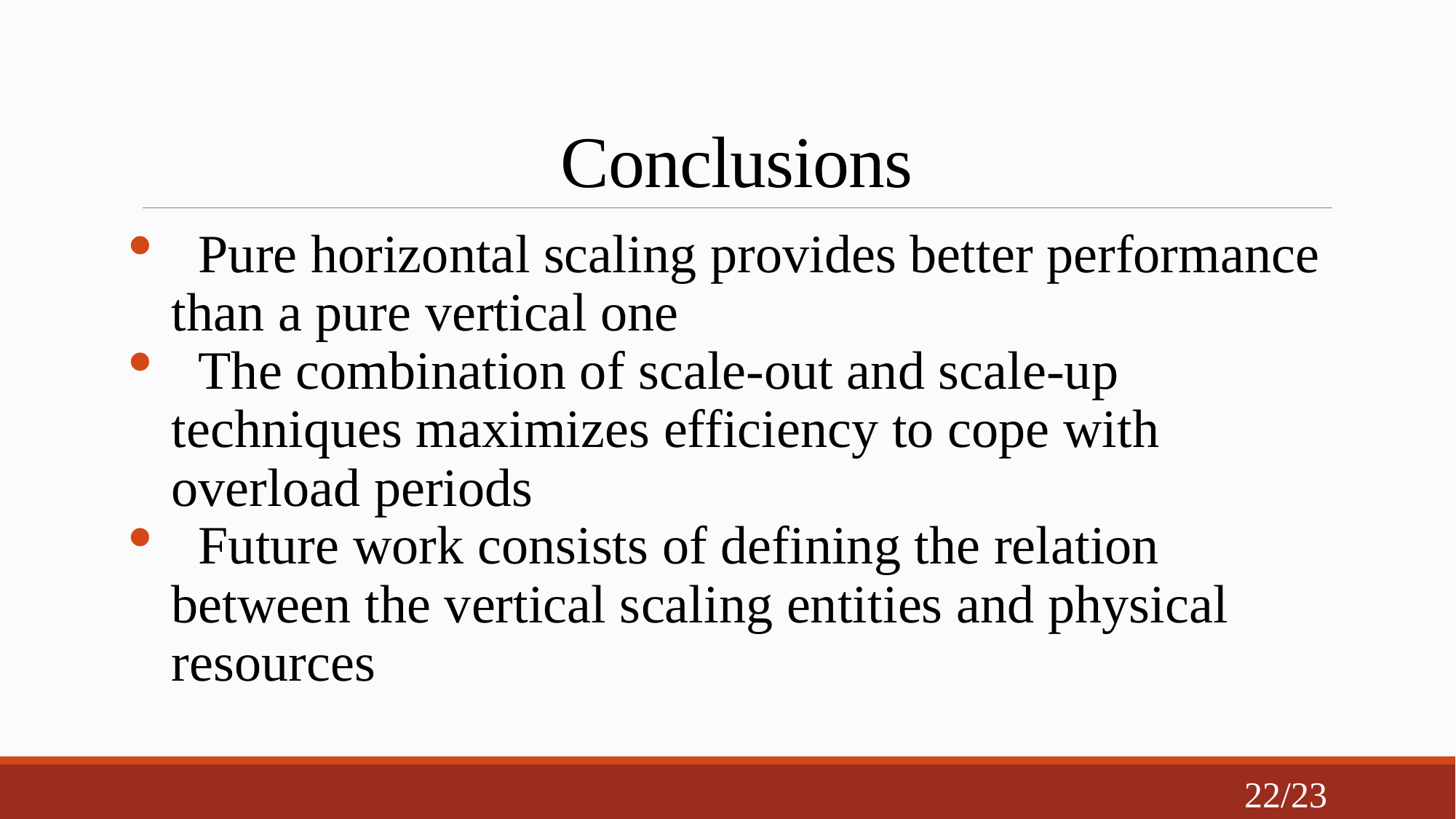

# Conclusions
  Pure horizontal scaling provides better performance than a pure vertical one
  The combination of scale-out and scale-up techniques maximizes efficiency to cope with overload periods
  Future work consists of defining the relation between the vertical scaling entities and physical resources
22/23